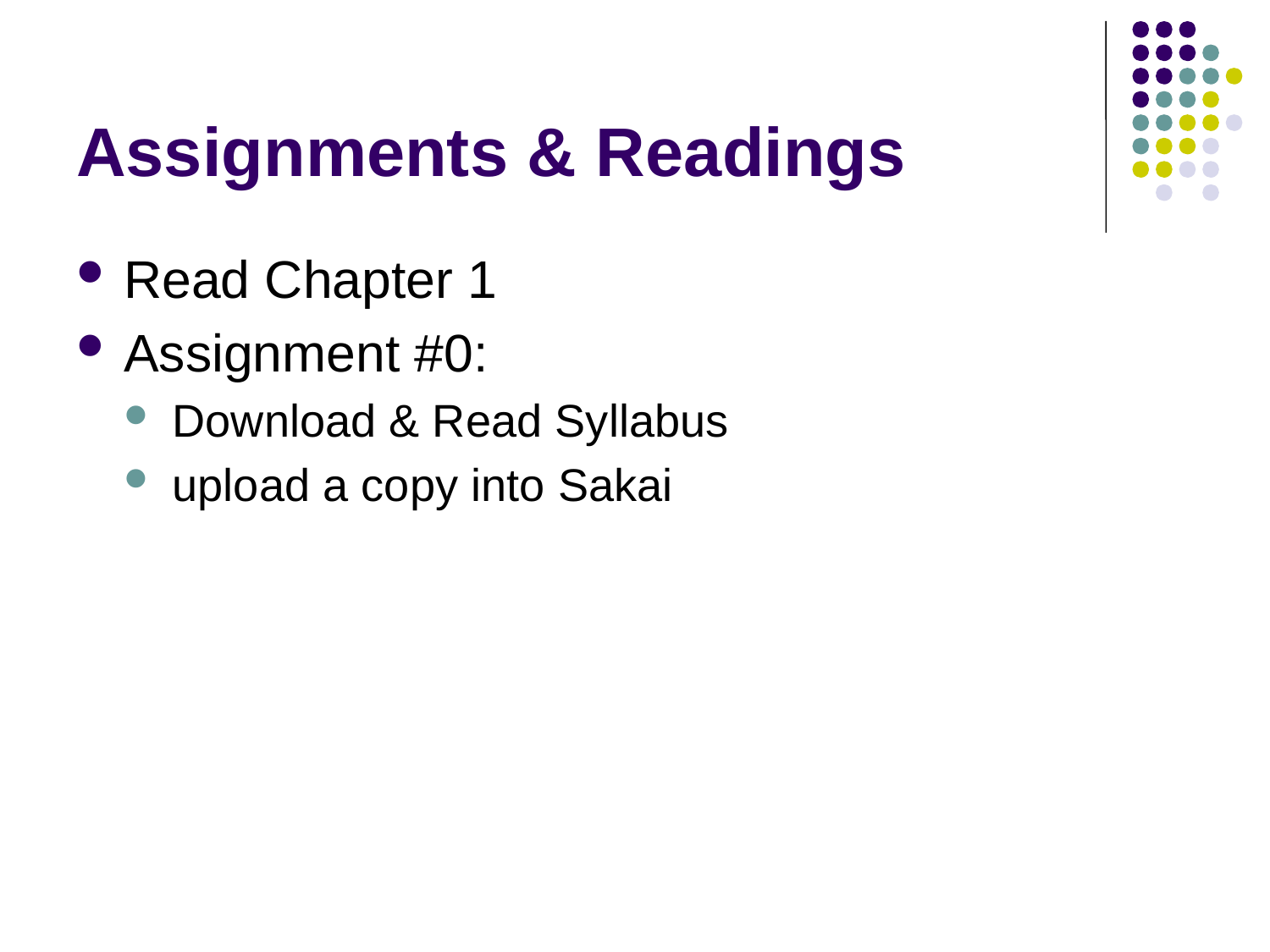

# Assignments & Readings
Read Chapter 1
Assignment #0:
Download & Read Syllabus
upload a copy into Sakai